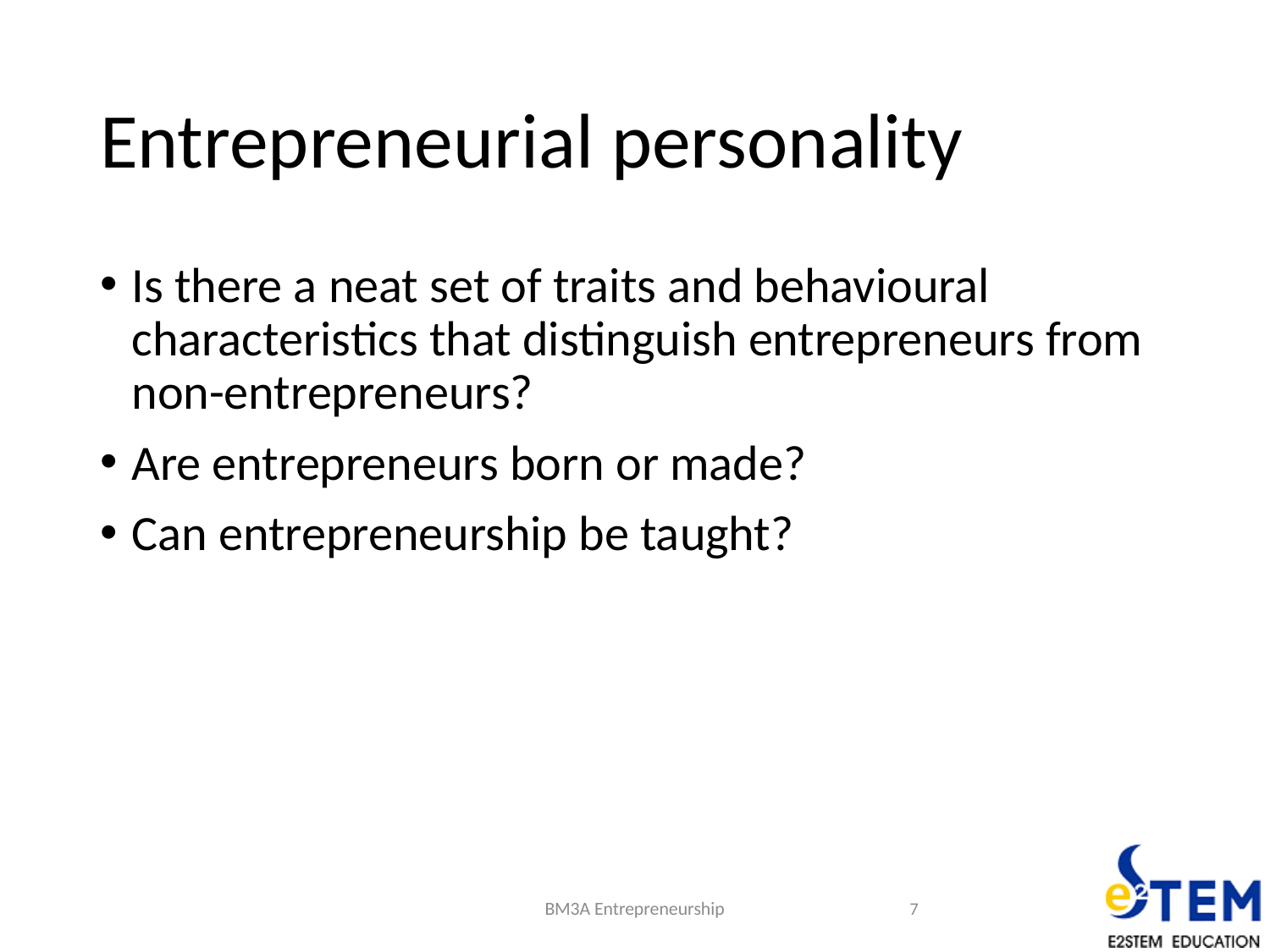

# Entrepreneurial personality
Is there a neat set of traits and behavioural characteristics that distinguish entrepreneurs from non-entrepreneurs?
Are entrepreneurs born or made?
Can entrepreneurship be taught?

BM3A Entrepreneurship
7